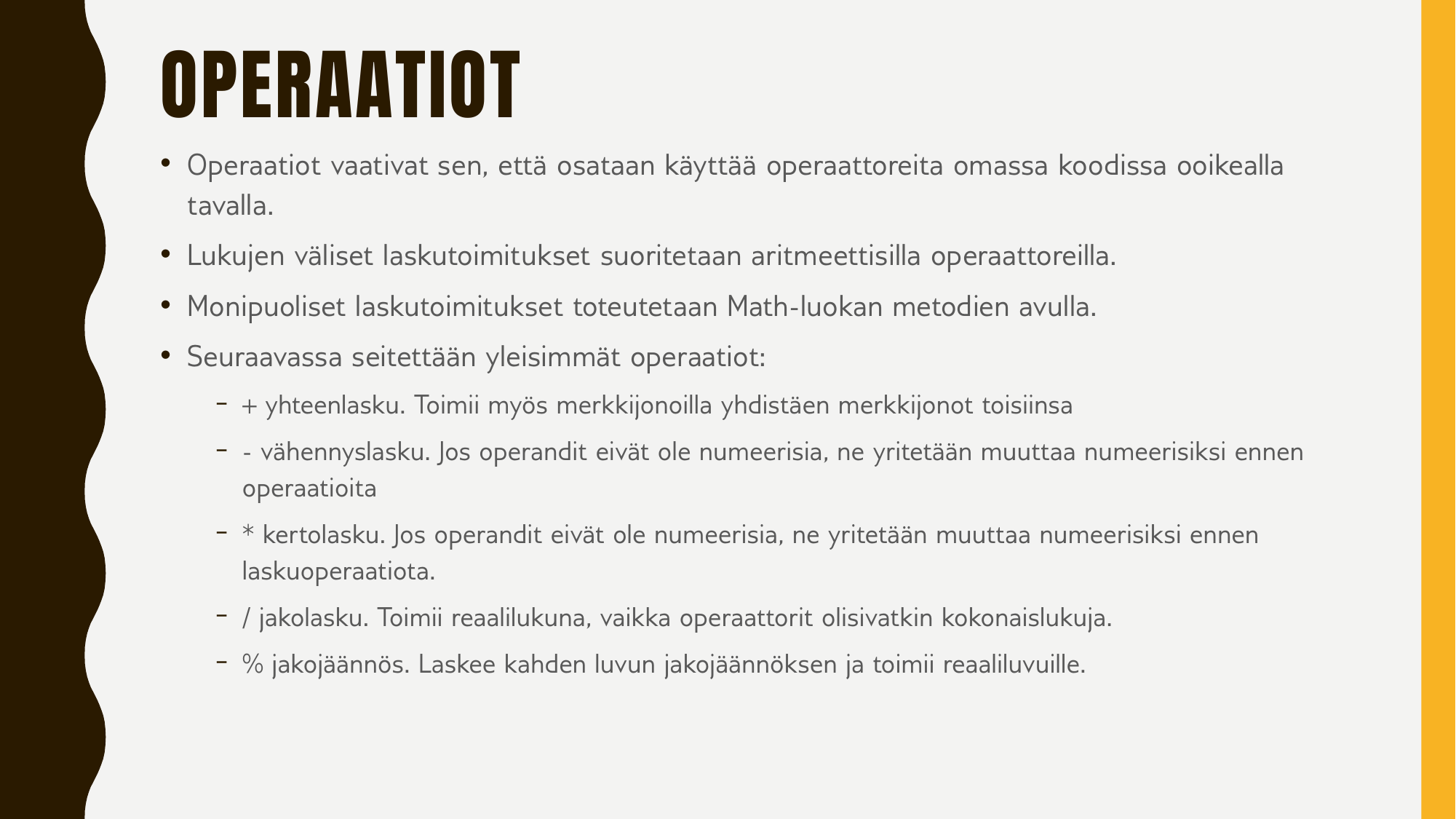

# operaatiot
Operaatiot vaativat sen, että osataan käyttää operaattoreita omassa koodissa ooikealla tavalla.
Lukujen väliset laskutoimitukset suoritetaan aritmeettisilla operaattoreilla.
Monipuoliset laskutoimitukset toteutetaan Math-luokan metodien avulla.
Seuraavassa seitettään yleisimmät operaatiot:
+ yhteenlasku. Toimii myös merkkijonoilla yhdistäen merkkijonot toisiinsa
- vähennyslasku. Jos operandit eivät ole numeerisia, ne yritetään muuttaa numeerisiksi ennen operaatioita
* kertolasku. Jos operandit eivät ole numeerisia, ne yritetään muuttaa numeerisiksi ennen laskuoperaatiota.
/ jakolasku. Toimii reaalilukuna, vaikka operaattorit olisivatkin kokonaislukuja.
% jakojäännös. Laskee kahden luvun jakojäännöksen ja toimii reaaliluvuille.